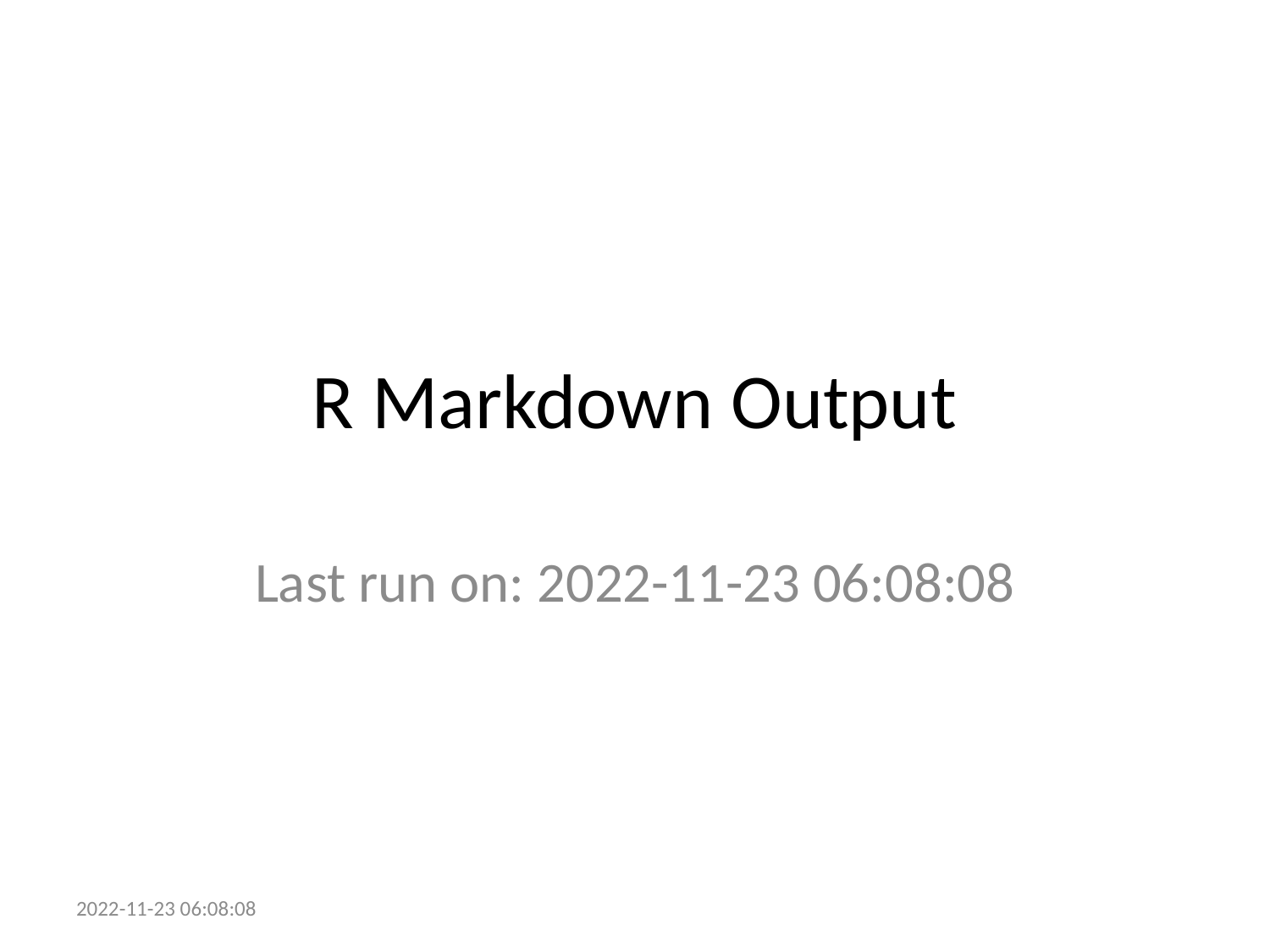

# R Markdown Output
Last run on: 2022-11-23 06:08:08
2022-11-23 06:08:08